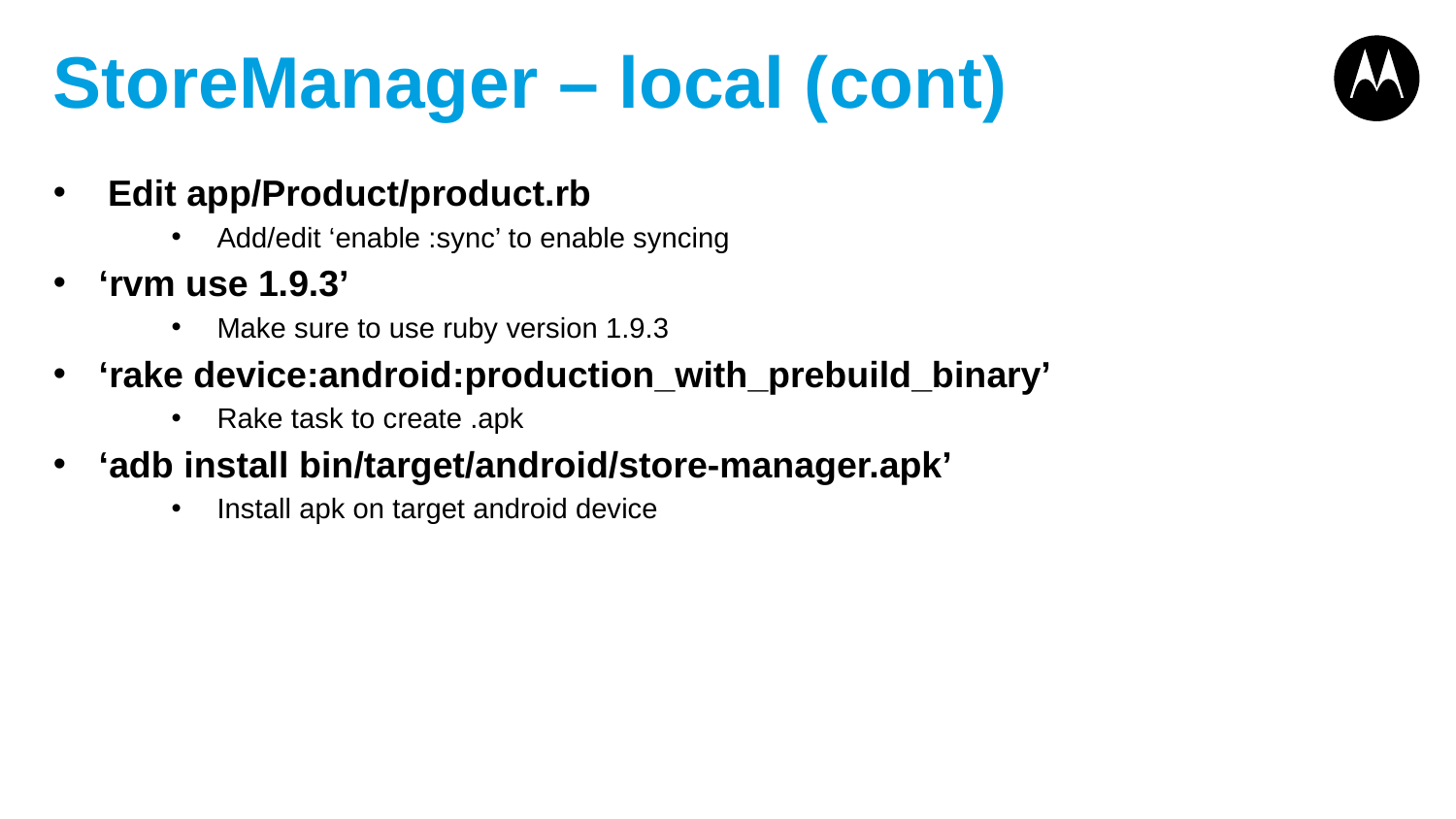

# StoreManager – local (cont)
Edit app/Product/product.rb
Add/edit ‘enable :sync’ to enable syncing
‘rvm use 1.9.3’
Make sure to use ruby version 1.9.3
‘rake device:android:production_with_prebuild_binary’
Rake task to create .apk
‘adb install bin/target/android/store-manager.apk’
Install apk on target android device